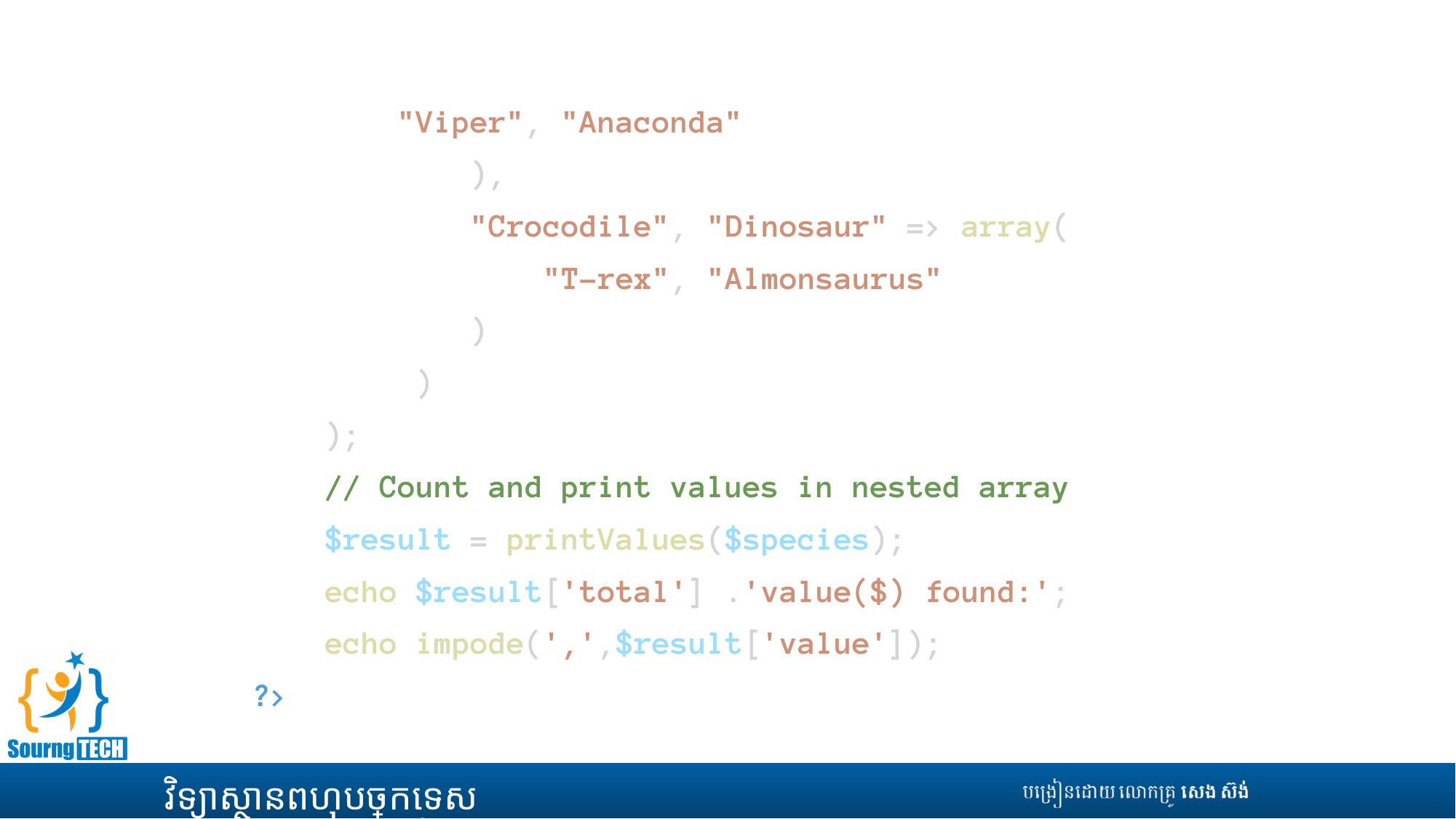

"Viper", "Anaconda"
                ),
                "Crocodile", "Dinosaur" => array(
                    "T-rex", "Almonsaurus"
                )
             )
        );
        // Count and print values in nested array
        $result = printValues($species);
        echo $result['total'] .'value($) found:';
        echo impode(',',$result['value']);
    ?>